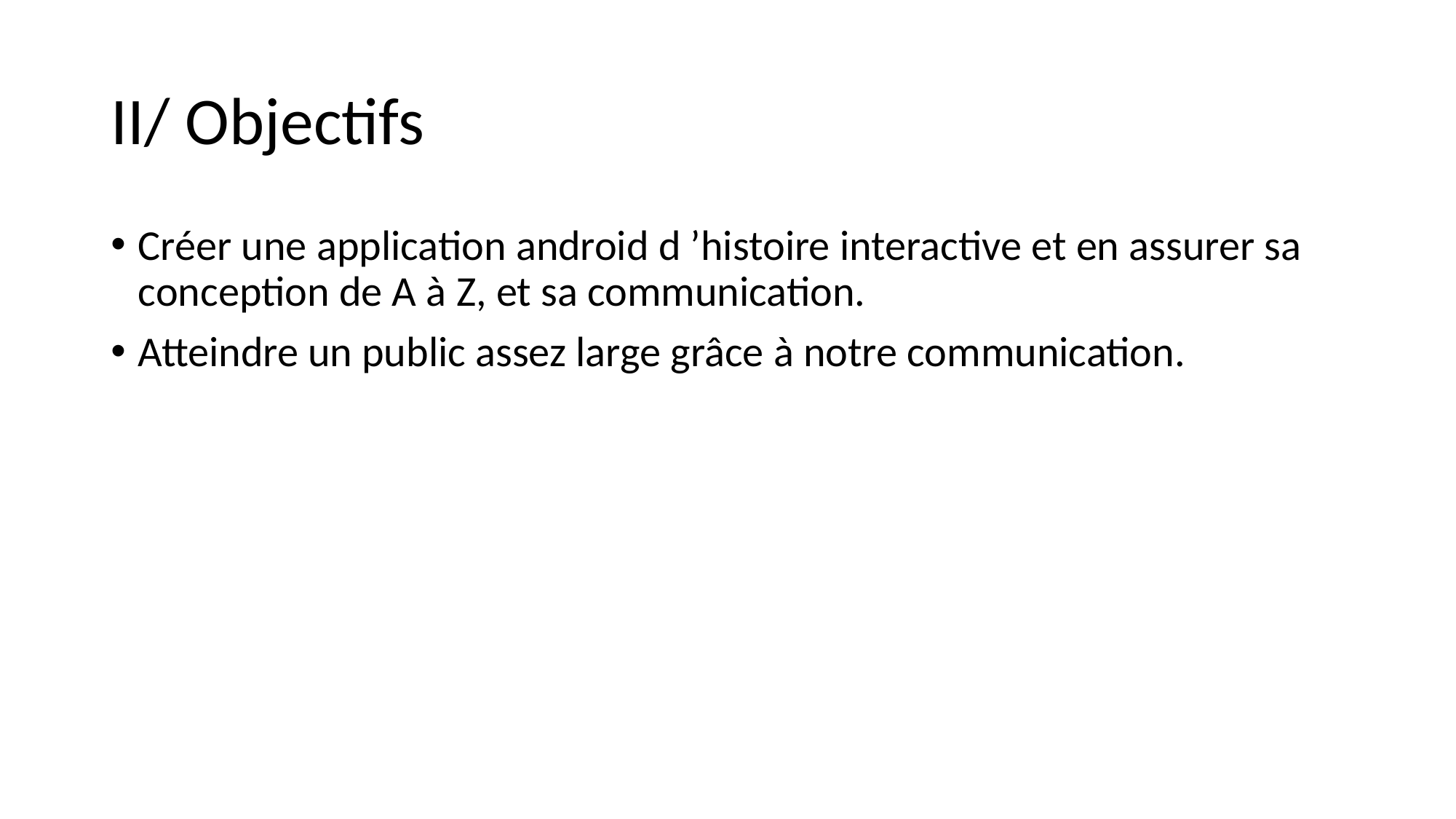

# II/ Objectifs
Créer une application android d ’histoire interactive et en assurer sa conception de A à Z, et sa communication.
Atteindre un public assez large grâce à notre communication.